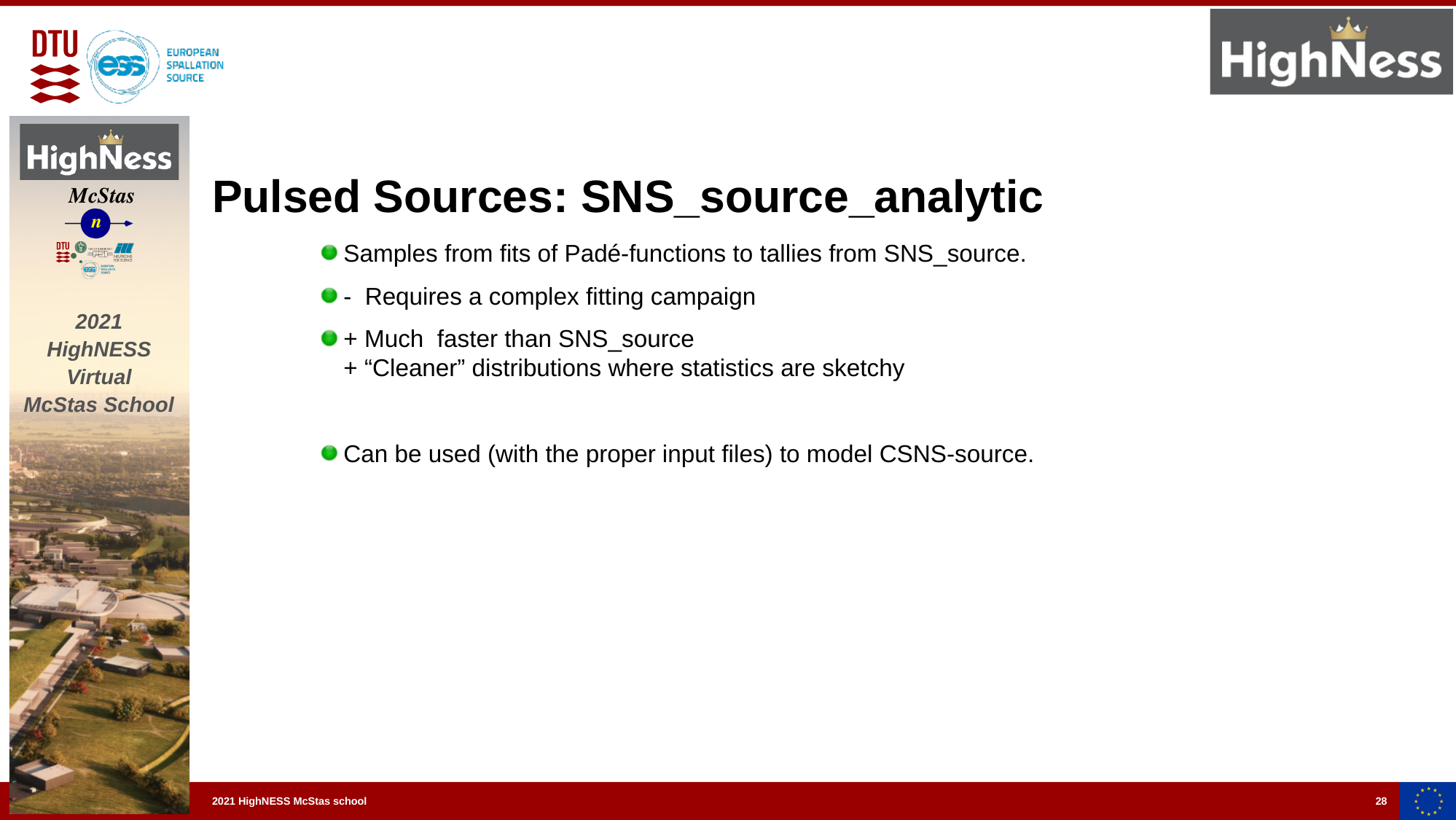

Pulsed Sources: SNS_source_analytic
Samples from fits of Padé-functions to tallies from SNS_source.
-  Requires a complex fitting campaign
+ Much  faster than SNS_source
+ “Cleaner” distributions where statistics are sketchy

Can be used (with the proper input files) to model CSNS-source.
28